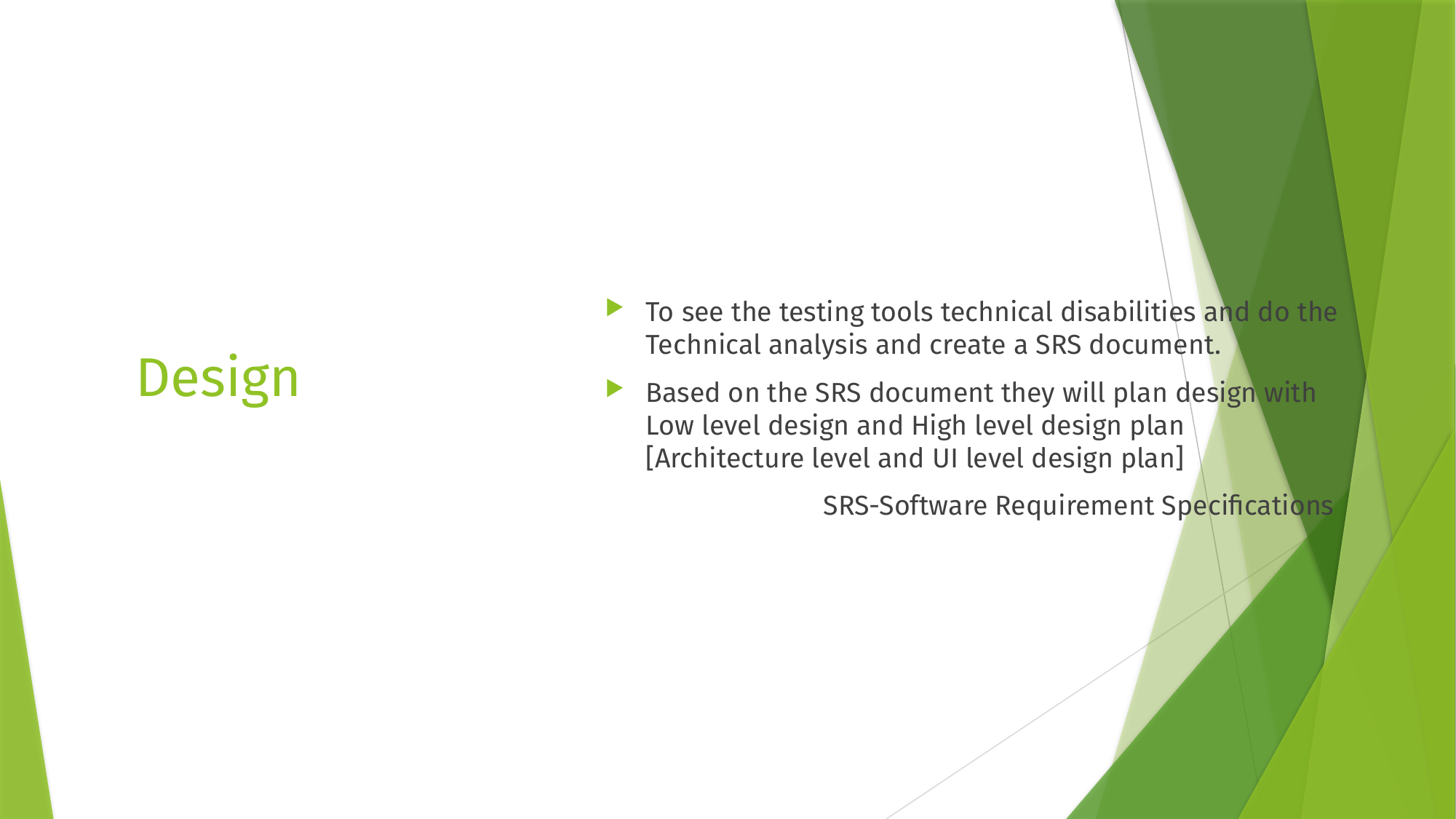

To see the testing tools technical disabilities and do the Technical analysis and create a SRS document.
Based on the SRS document they will plan design with Low level design and High level design plan [Architecture level and UI level design plan]
		SRS-Software Requirement Specifications
# Design